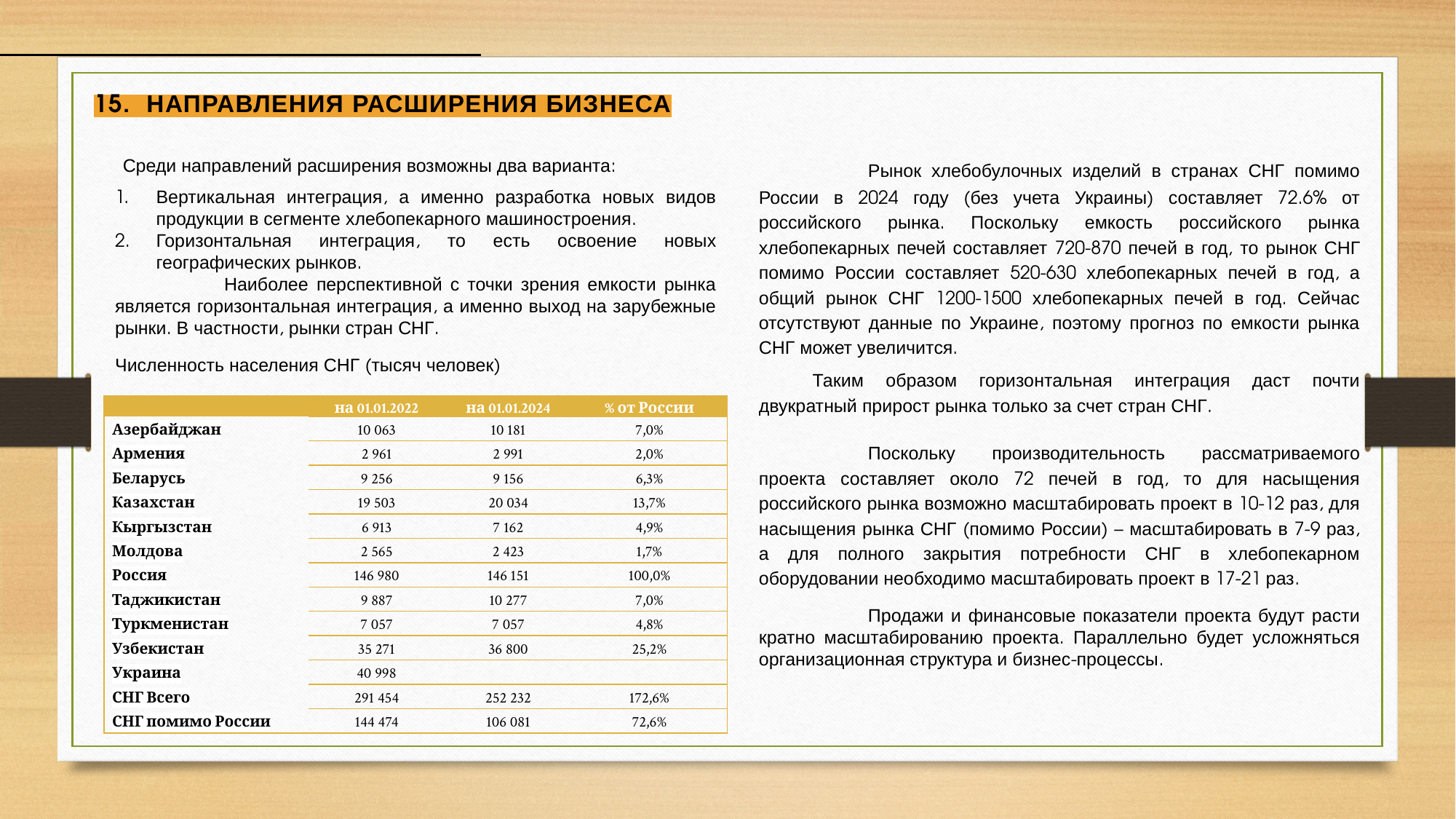

15.  Направления расширения бизнеса
 Среди направлений расширения возможны два варианта:
Вертикальная интеграция, а именно разработка новых видов продукции в сегменте хлебопекарного машиностроения.
Горизонтальная интеграция, то есть освоение новых географических рынков.
	Наиболее перспективной с точки зрения емкости рынка является горизонтальная интеграция, а именно выход на зарубежные рынки. В частности, рынки стран СНГ.
Численность населения СНГ (тысяч человек)
 	Рынок хлебобулочных изделий в странах СНГ помимо России в 2024 году (без учета Украины) составляет 72.6% от российского рынка. Поскольку емкость российского рынка хлебопекарных печей составляет 720-870 печей в год, то рынок СНГ помимо России составляет 520-630 хлебопекарных печей в год, а общий рынок СНГ 1200-1500 хлебопекарных печей в год. Сейчас отсутствуют данные по Украине, поэтому прогноз по емкости рынка СНГ может увеличится.
Таким образом горизонтальная интеграция даст почти двукратный прирост рынка только за счет стран СНГ.
	Поскольку производительность рассматриваемого проекта составляет около 72 печей в год, то для насыщения российского рынка возможно масштабировать проект в 10-12 раз, для насыщения рынка СНГ (помимо России) – масштабировать в 7-9 раз, а для полного закрытия потребности СНГ в хлебопекарном оборудовании необходимо масштабировать проект в 17-21 раз.
	Продажи и финансовые показатели проекта будут расти кратно масштабированию проекта. Параллельно будет усложняться организационная структура и бизнес-процессы.
|  | на 01.01.2022 | на 01.01.2024 | % от России |
| --- | --- | --- | --- |
| Азербайджан | 10 063 | 10 181 | 7,0% |
| Армения | 2 961 | 2 991 | 2,0% |
| Беларусь | 9 256 | 9 156 | 6,3% |
| Казахстан | 19 503 | 20 034 | 13,7% |
| Кыргызстан | 6 913 | 7 162 | 4,9% |
| Молдова | 2 565 | 2 423 | 1,7% |
| Россия | 146 980 | 146 151 | 100,0% |
| Таджикистан | 9 887 | 10 277 | 7,0% |
| Туркменистан | 7 057 | 7 057 | 4,8% |
| Узбекистан | 35 271 | 36 800 | 25,2% |
| Украина | 40 998 |  |  |
| СНГ Всего | 291 454 | 252 232 | 172,6% |
| СНГ помимо России | 144 474 | 106 081 | 72,6% |